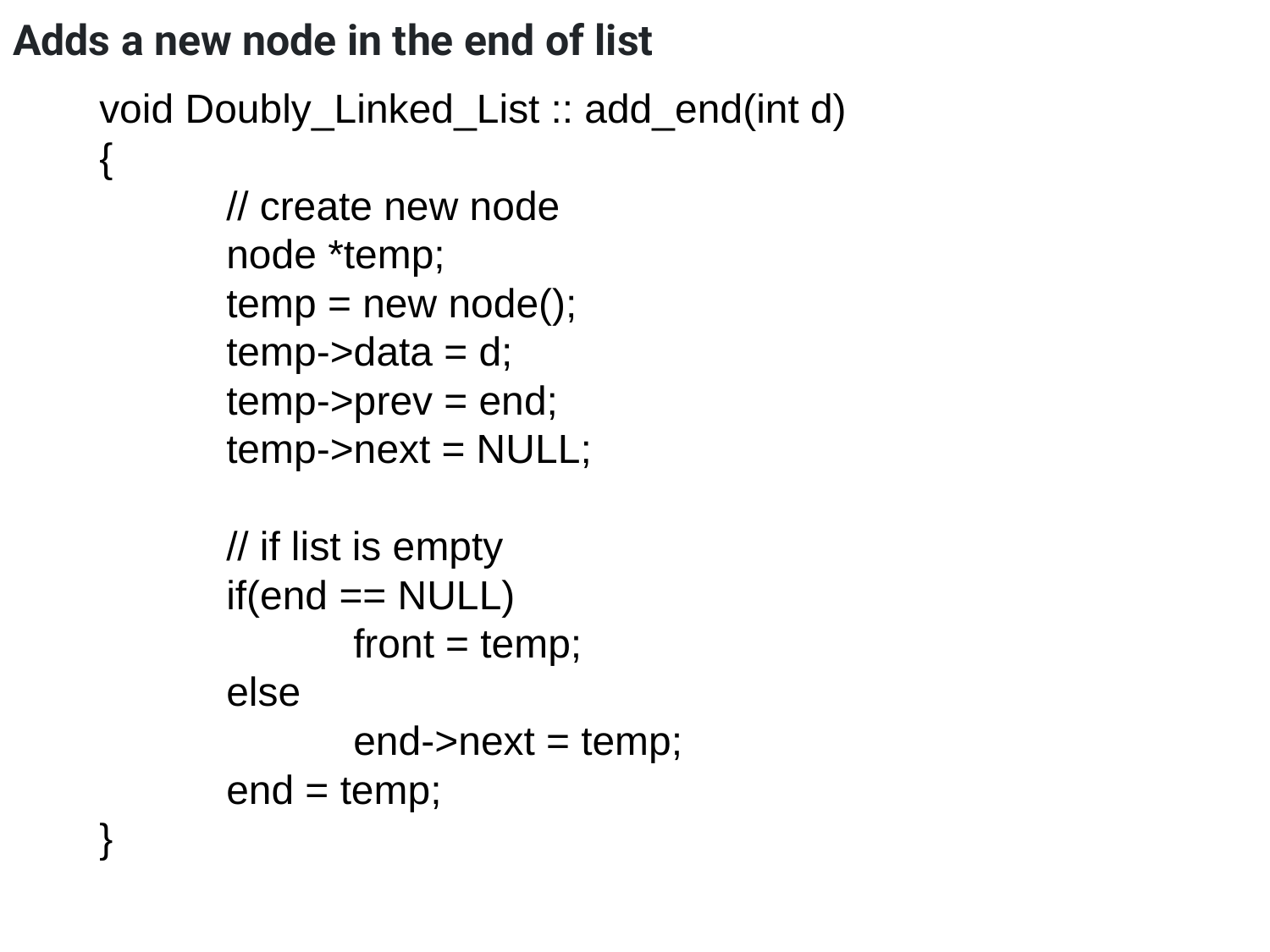

Adds a new node in the end of list
void Doubly_Linked_List :: add_end(int d)
{
	// create new node
	node *temp;
	temp = new node();
	temp->data = d;
	temp->prev = end;
	temp->next = NULL;

	// if list is empty
	if(end == NULL)
		front = temp;
	else
		end->next = temp;
	end = temp;
}